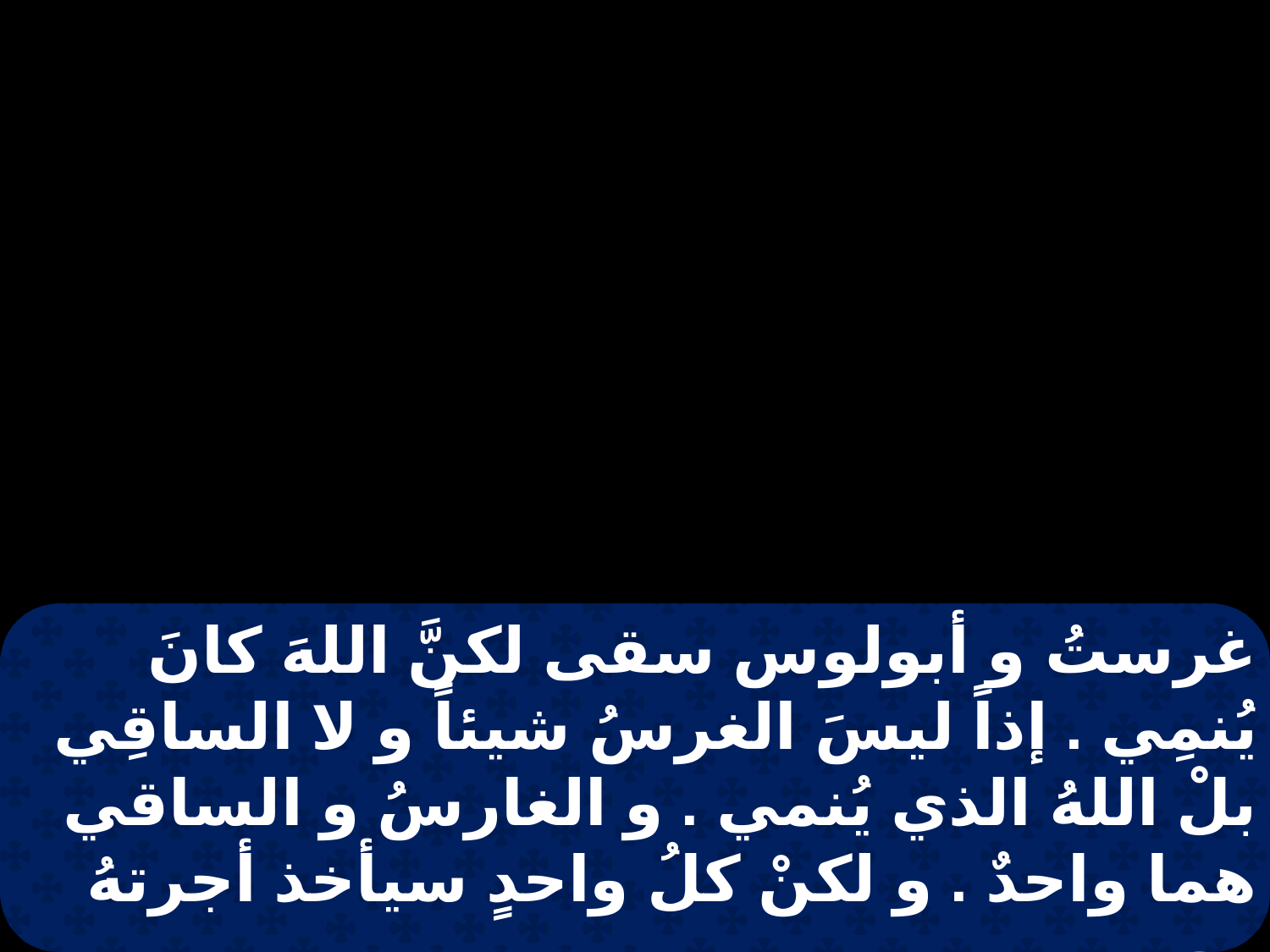

غرستُ و أبولوس سقى لكنَّ اللهَ كانَ يُنمِي . إذاً ليسَ الغرسُ شيئاً و لا الساقِي بلْ اللهُ الذي يُنمي . و الغارسُ و الساقي هما واحدٌ . و لكنْ كلُ واحدٍ سيأخذ أجرتهُ بحسبِ